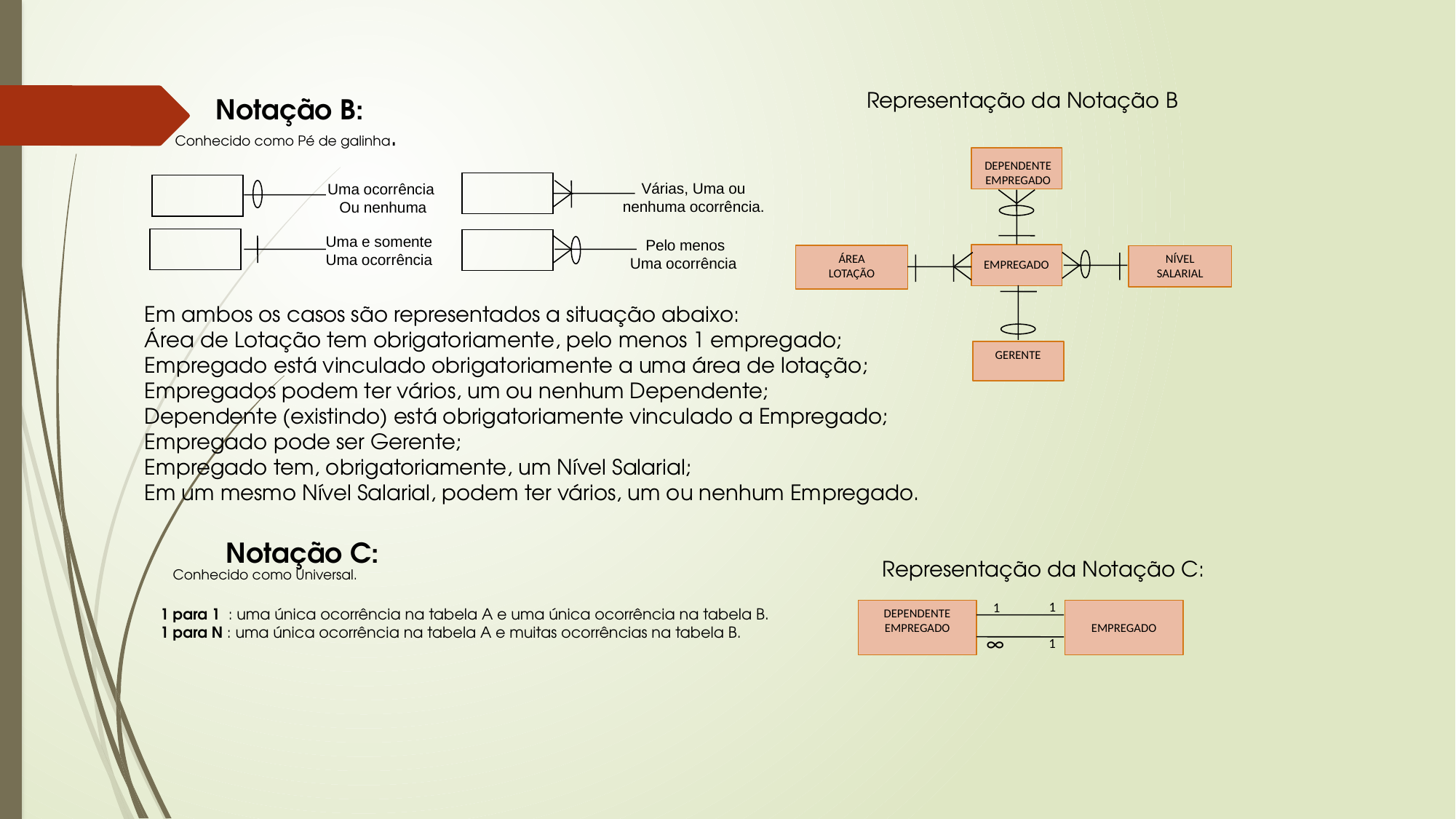

Representação da Notação B
Notação B:

Conhecido como Pé de galinha.

DEPENDENTE
EMPREGADO

Várias, Uma ou nenhuma ocorrência.
Uma ocorrência
Ou nenhuma

Uma e somente
Uma ocorrência

Pelo menos
Uma ocorrência

ÁREA
LOTAÇÃO
NÍVEL
SALARIAL

EMPREGADO

Em ambos os casos são representados a situação abaixo:
Área de Lotação tem obrigatoriamente, pelo menos 1 empregado;
Empregado está vinculado obrigatoriamente a uma área de lotação;
Empregados podem ter vários, um ou nenhum Dependente;
Dependente (existindo) está obrigatoriamente vinculado a Empregado;
Empregado pode ser Gerente;
Empregado tem, obrigatoriamente, um Nível Salarial;
Em um mesmo Nível Salarial, podem ter vários, um ou nenhum Empregado.

GERENTE
Notação C:
Representação da Notação C:
Conhecido como Universal.

1

1
1 para 1  : uma única ocorrência na tabela A e uma única ocorrência na tabela B.
1 para N : uma única ocorrência na tabela A e muitas ocorrências na tabela B.

DEPENDENTE
EMPREGADO

EMPREGADO

1

∞